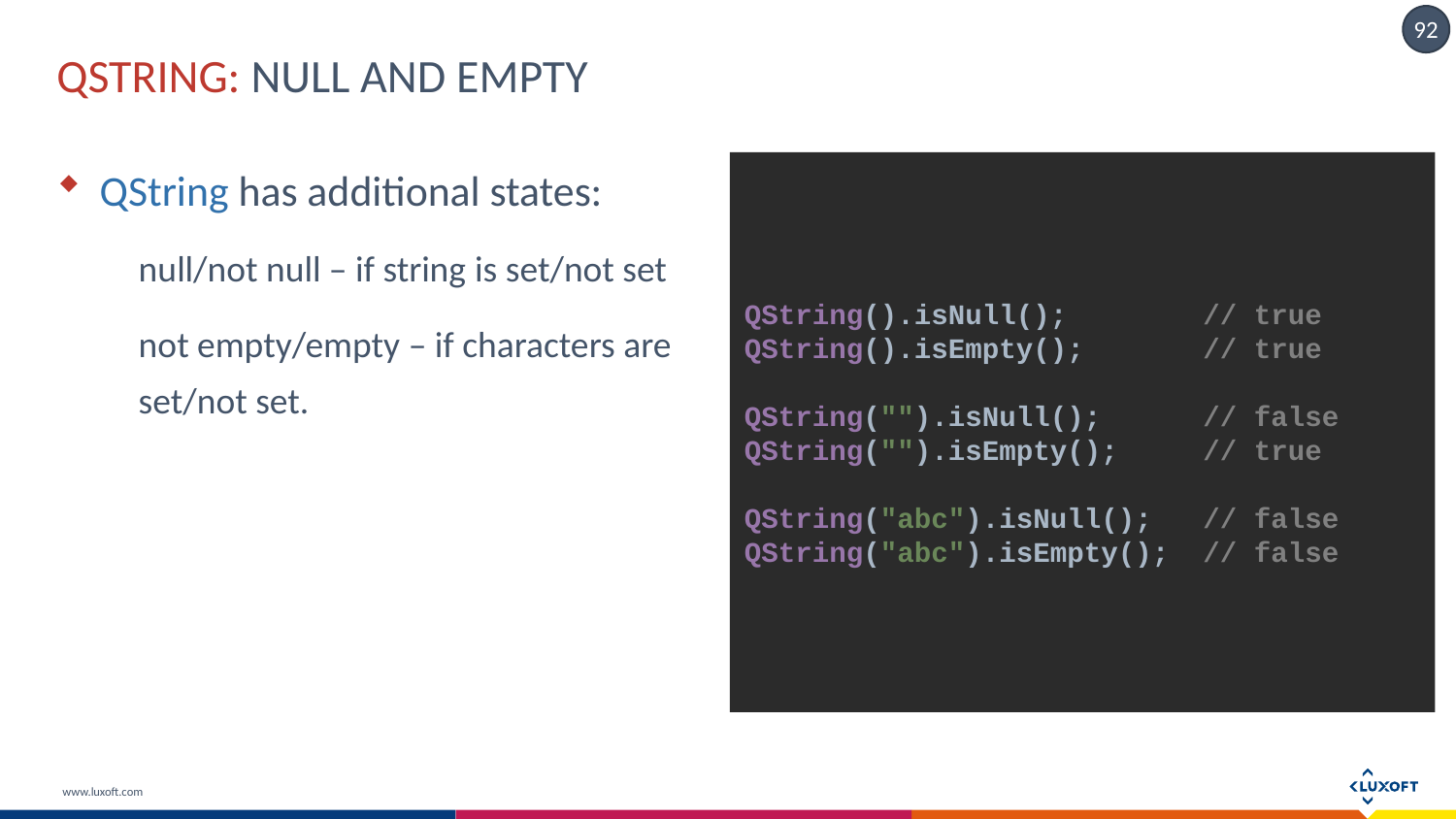

# QString: NULL AND EMPTY
QString has additional states:
null/not null – if string is set/not set
not empty/empty – if characters are set/not set.

QString().isNull();        // true QString().isEmpty();       // true
QString("").isNull();      // false QString("").isEmpty();     // true
QString("abc").isNull();   // false QString("abc").isEmpty();  // false